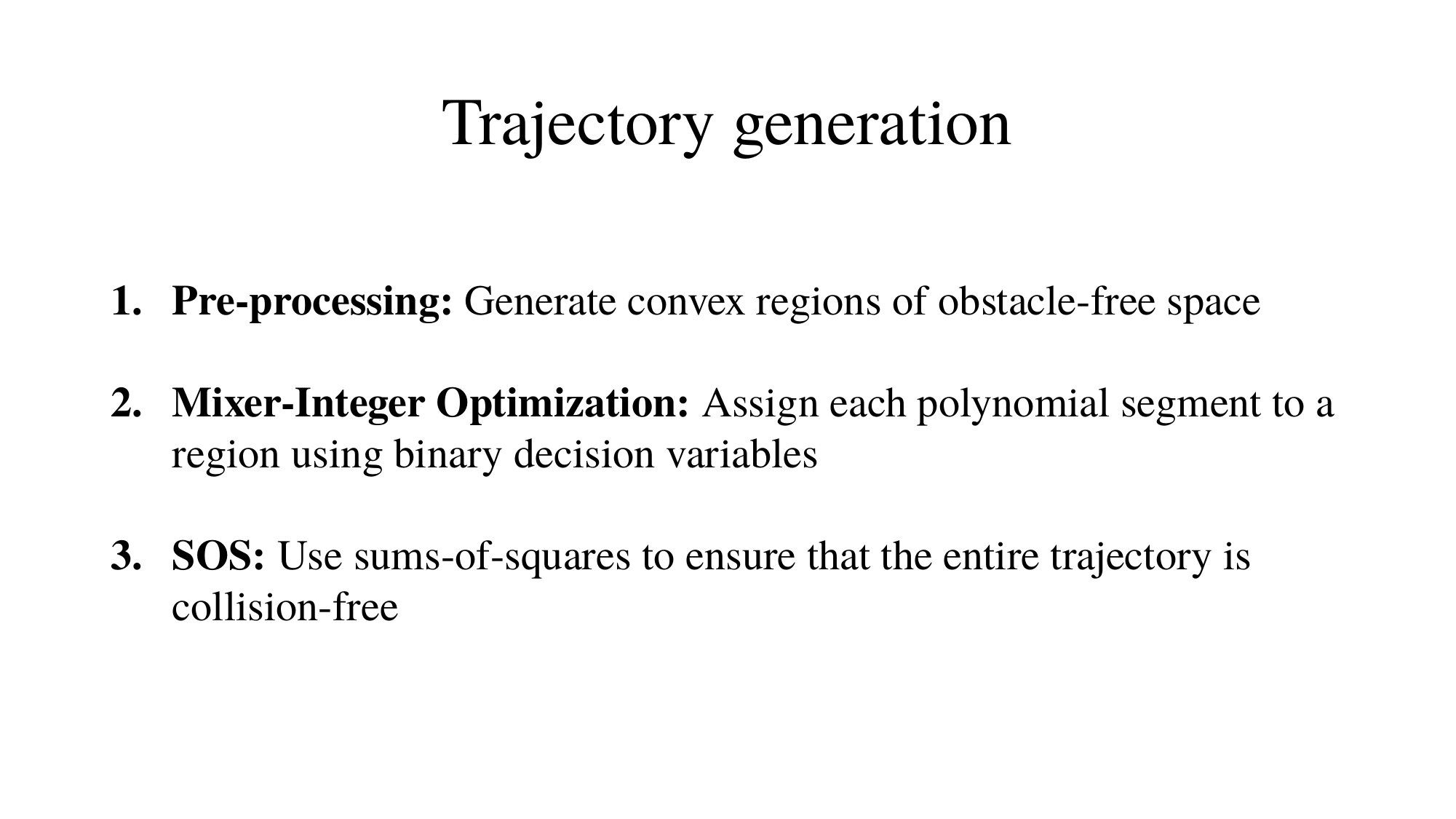

# Trajectory generation
Pre-processing: Generate convex regions of obstacle-free space
Mixer-Integer Optimization: Assign each polynomial segment to a region using binary decision variables
SOS: Use sums-of-squares to ensure that the entire trajectory is collision-free